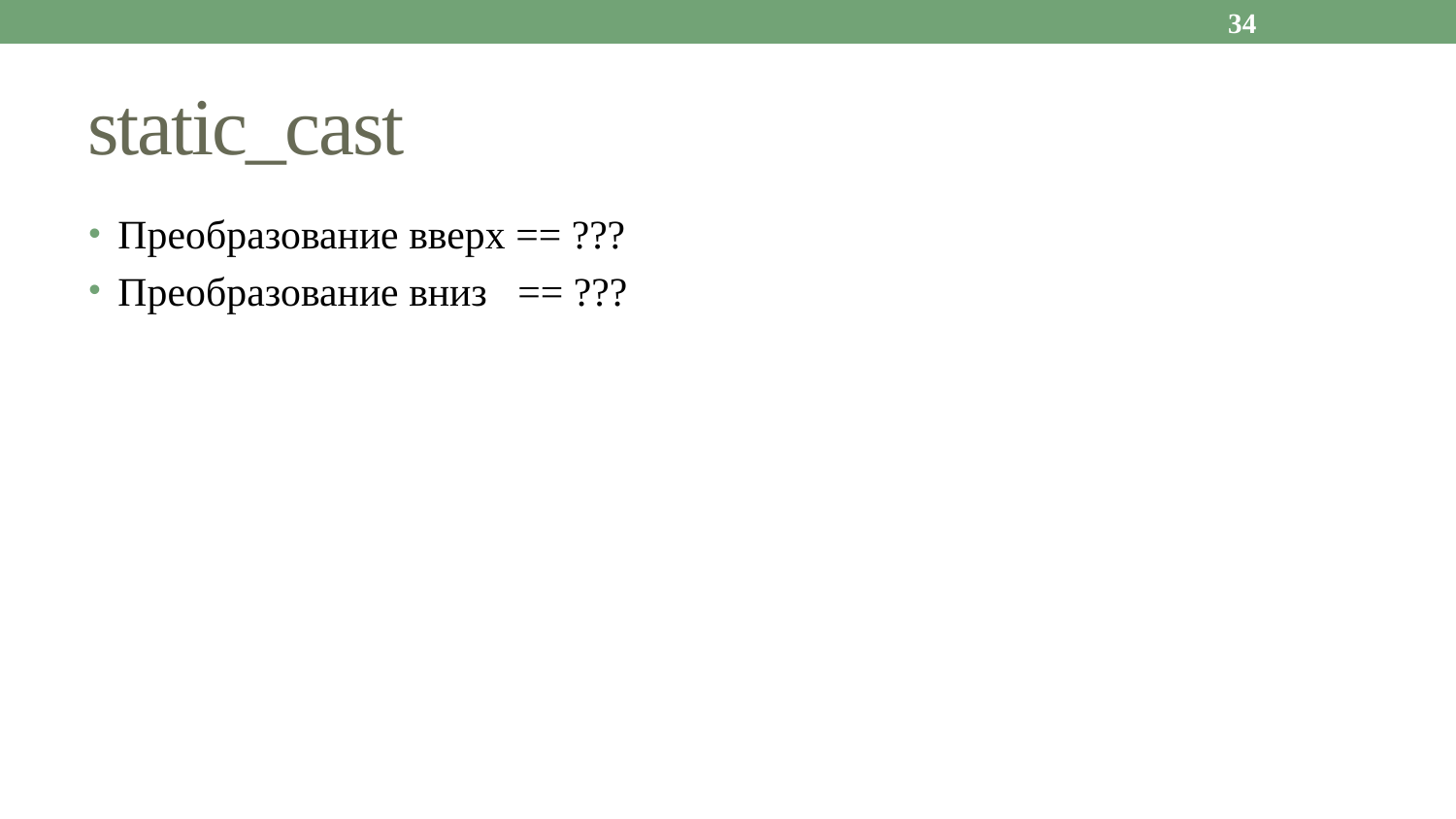

34
# static_cast
Преобразование вверх == ???
Преобразование вниз   == ???